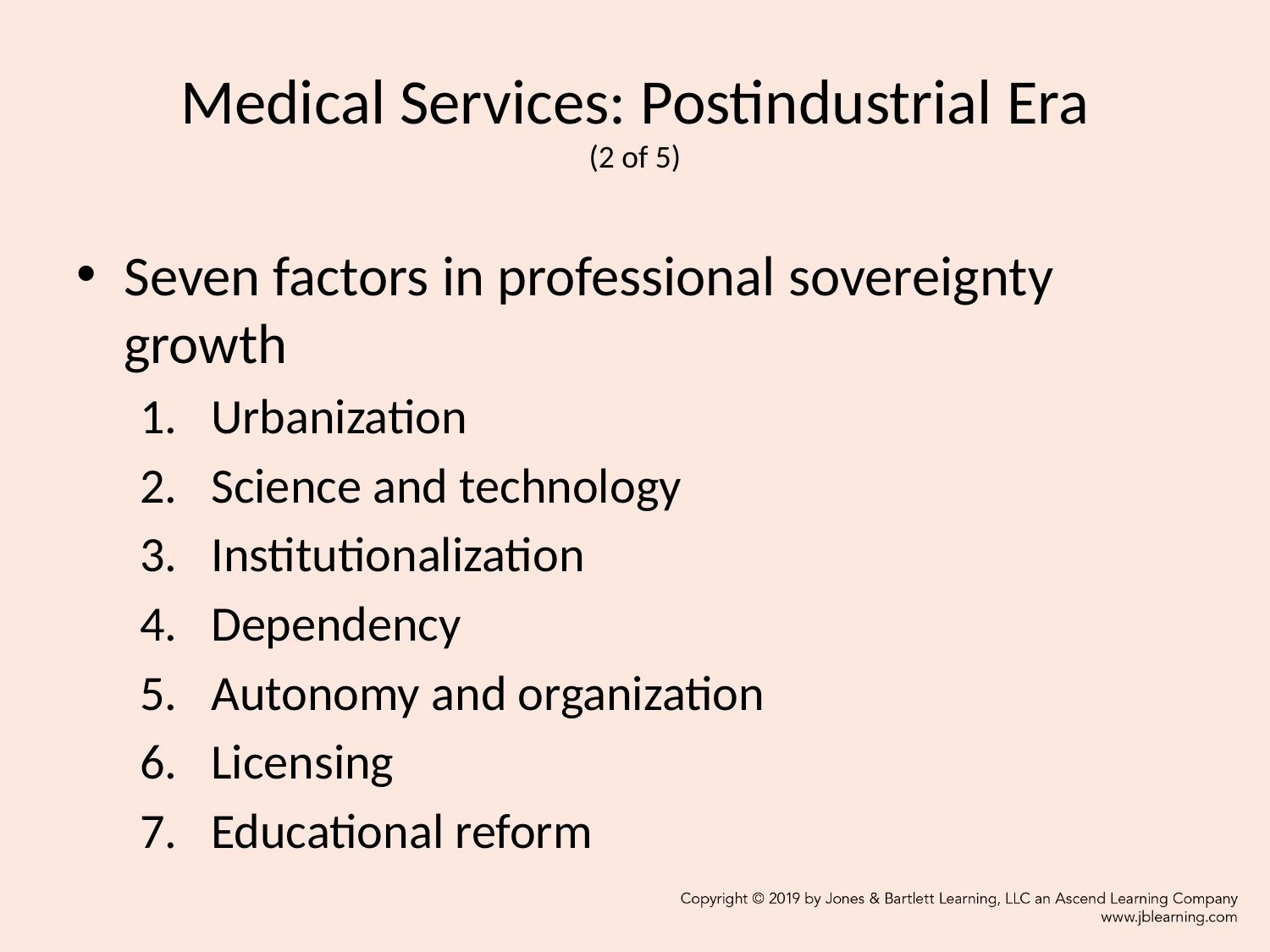

# Medical Services: Postindustrial Era (2 of 5)
Seven factors in professional sovereignty growth
Urbanization
Science and technology
Institutionalization
Dependency
Autonomy and organization
Licensing
Educational reform